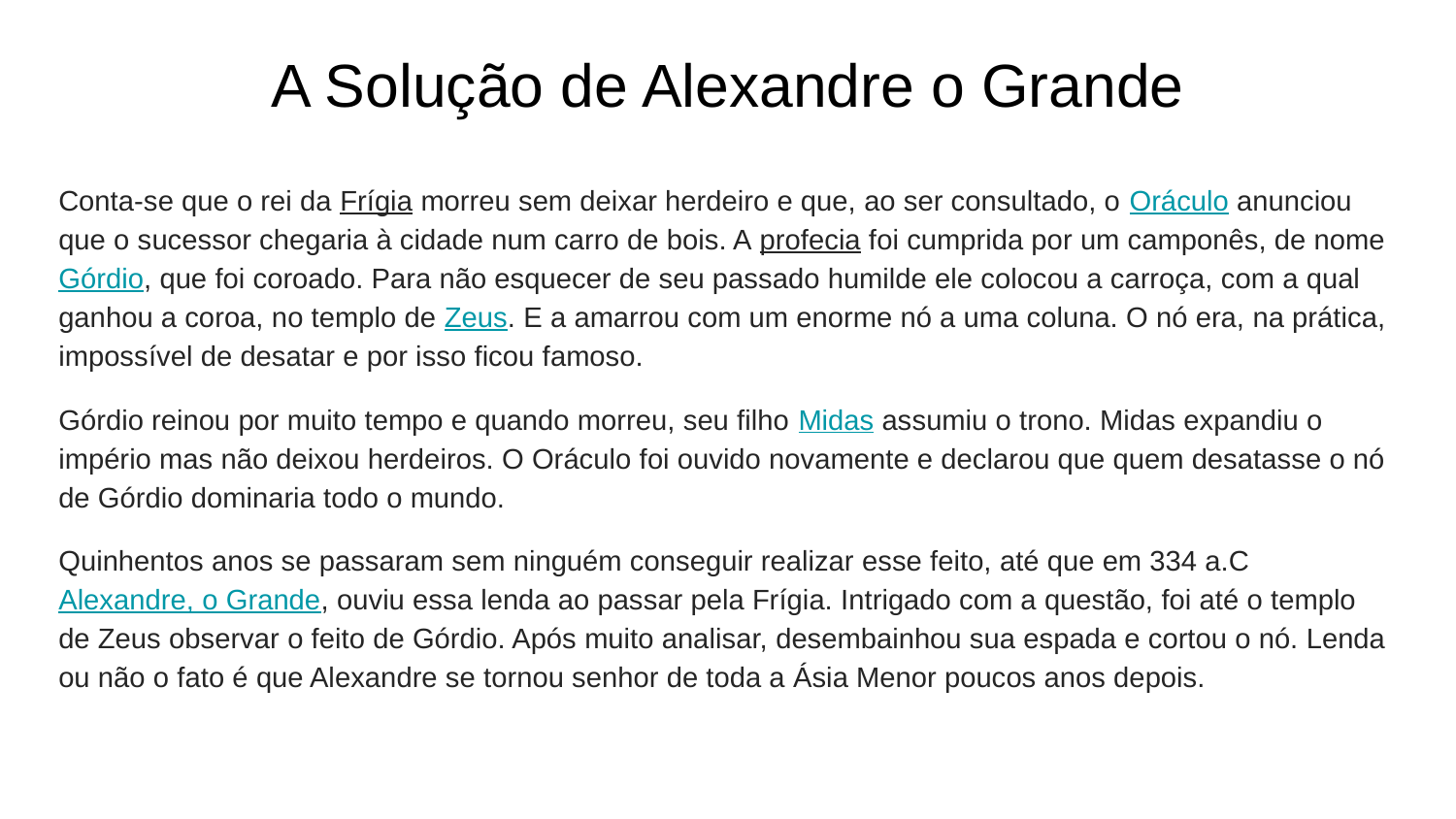

# A Solução de Alexandre o Grande
Conta-se que o rei da Frígia morreu sem deixar herdeiro e que, ao ser consultado, o Oráculo anunciou que o sucessor chegaria à cidade num carro de bois. A profecia foi cumprida por um camponês, de nome Górdio, que foi coroado. Para não esquecer de seu passado humilde ele colocou a carroça, com a qual ganhou a coroa, no templo de Zeus. E a amarrou com um enorme nó a uma coluna. O nó era, na prática, impossível de desatar e por isso ficou famoso.
Górdio reinou por muito tempo e quando morreu, seu filho Midas assumiu o trono. Midas expandiu o império mas não deixou herdeiros. O Oráculo foi ouvido novamente e declarou que quem desatasse o nó de Górdio dominaria todo o mundo.
Quinhentos anos se passaram sem ninguém conseguir realizar esse feito, até que em 334 a.C Alexandre, o Grande, ouviu essa lenda ao passar pela Frígia. Intrigado com a questão, foi até o templo de Zeus observar o feito de Górdio. Após muito analisar, desembainhou sua espada e cortou o nó. Lenda ou não o fato é que Alexandre se tornou senhor de toda a Ásia Menor poucos anos depois.